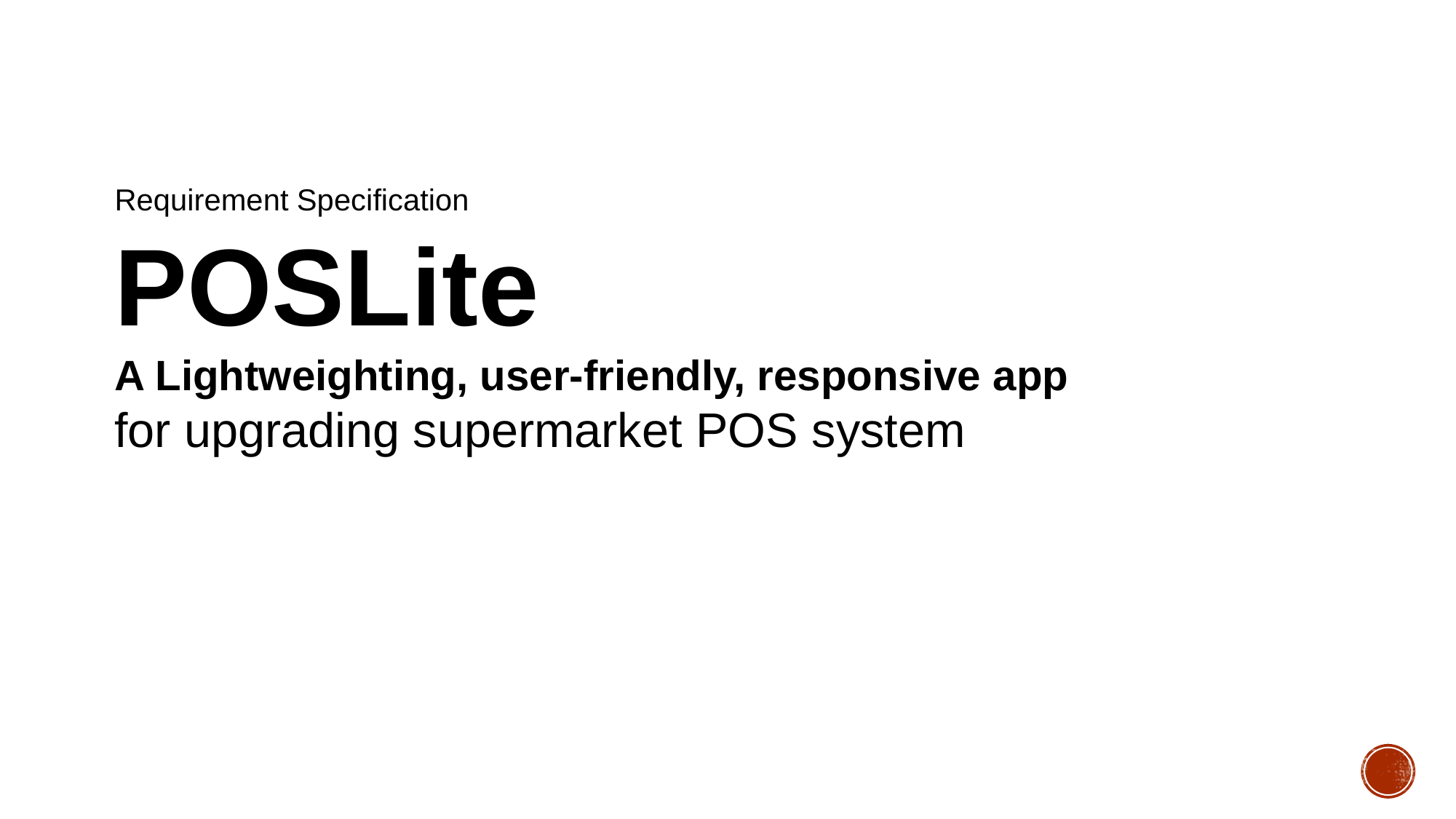

Requirement Specification
POSLite
A Lightweighting, user-friendly, responsive app
for upgrading supermarket POS system